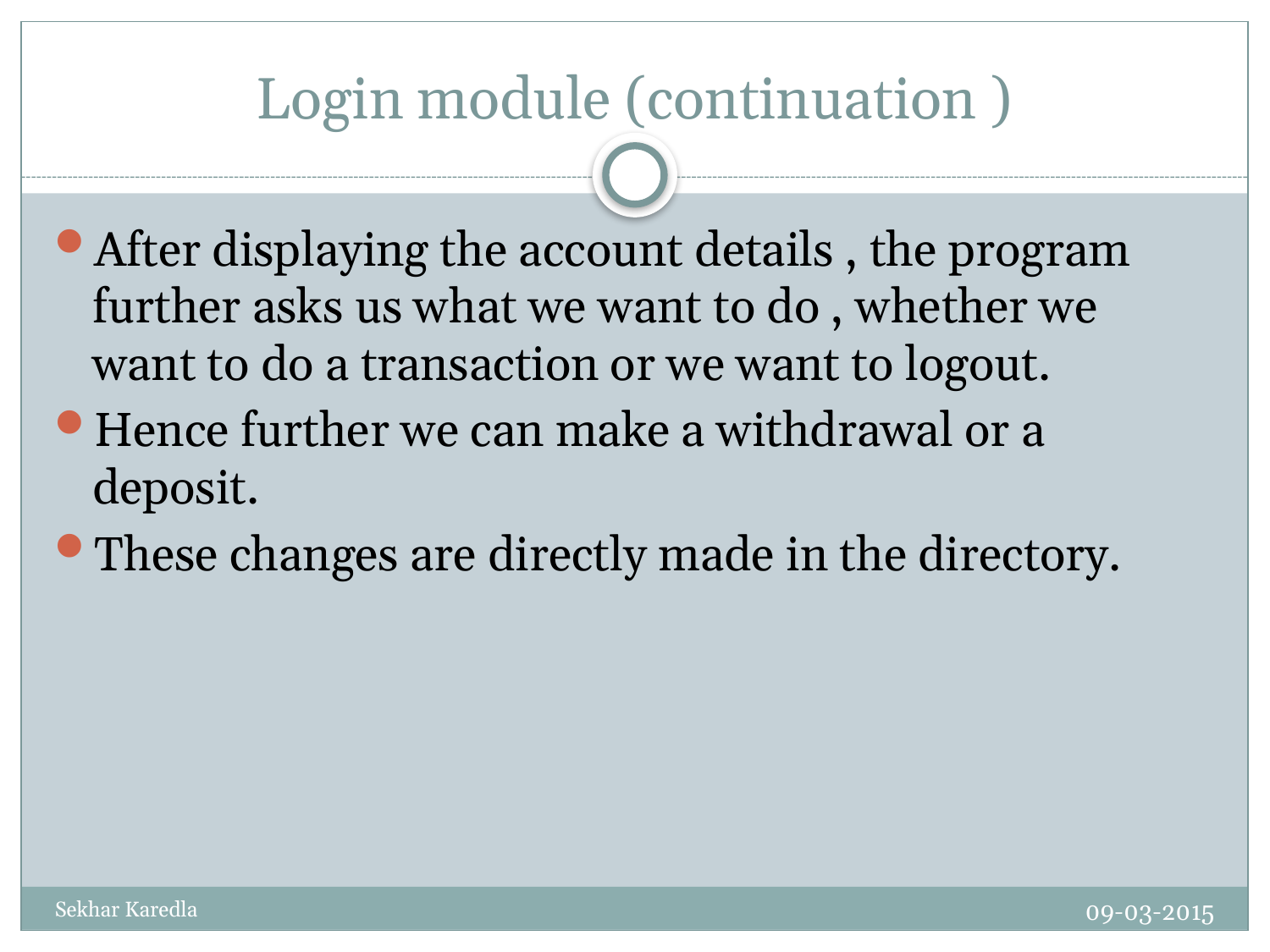

# Login module (continuation )
After displaying the account details , the program further asks us what we want to do , whether we want to do a transaction or we want to logout.
Hence further we can make a withdrawal or a deposit.
These changes are directly made in the directory.

09-03-2015
Sekhar Karedla